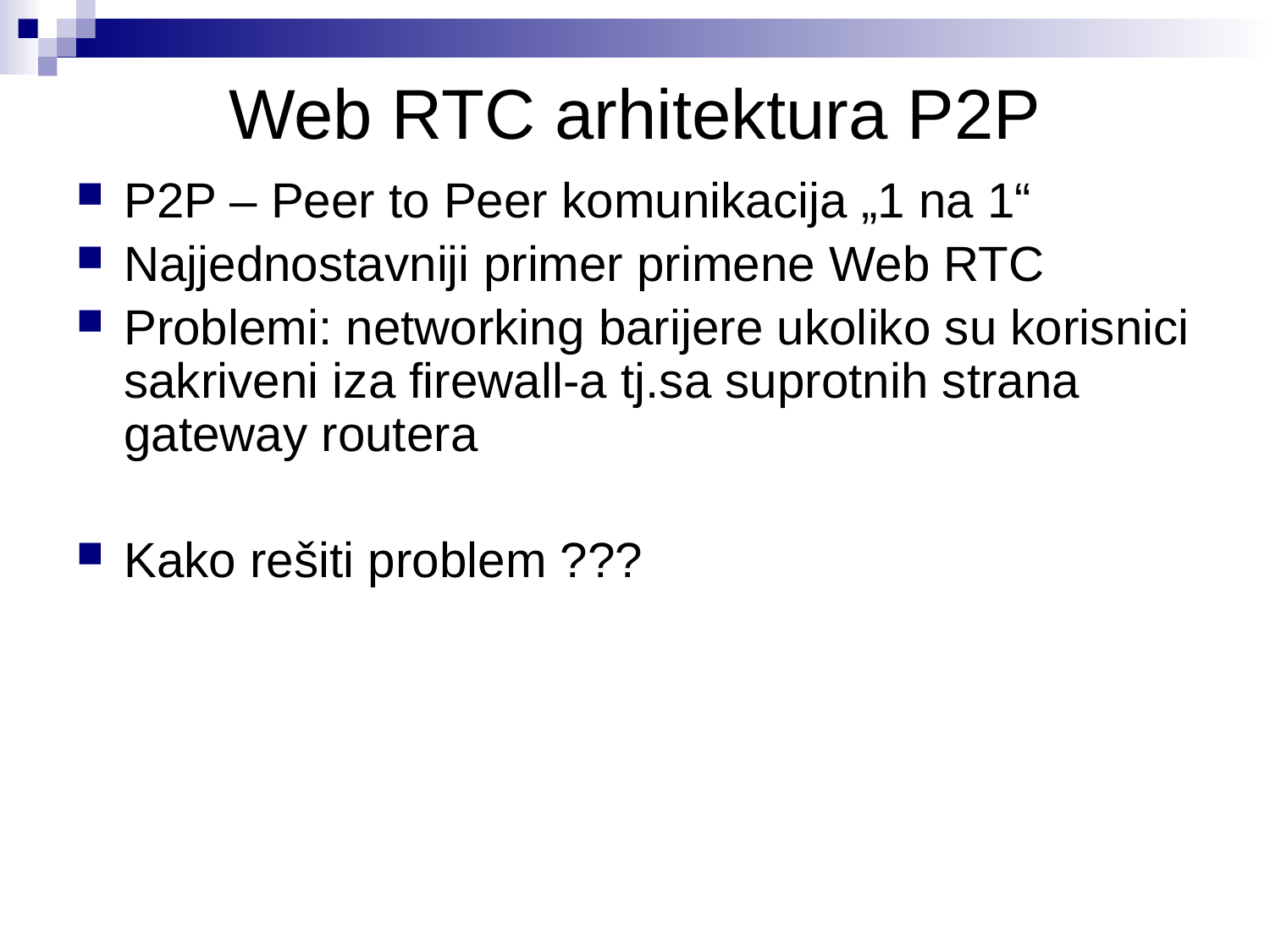

# Web RTC arhitektura P2P
P2P – Peer to Peer komunikacija „1 na 1“
Najjednostavniji primer primene Web RTC
Problemi: networking barijere ukoliko su korisnici sakriveni iza firewall-a tj.sa suprotnih strana gateway routera

Kako rešiti problem ???